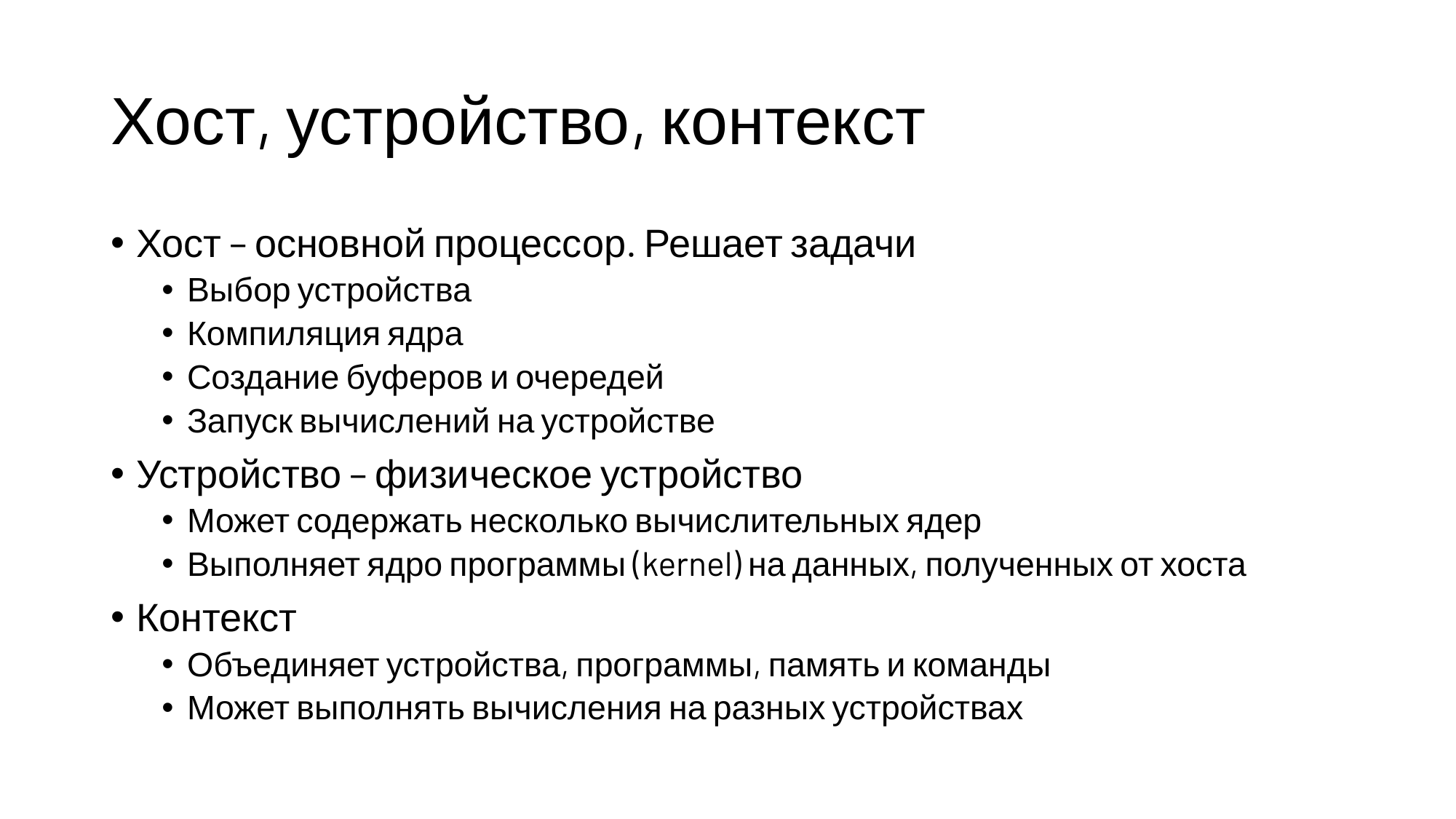

# Хост, устройство, контекст
Хост – основной процессор. Решает задачи
Выбор устройства
Компиляция ядра
Создание буферов и очередей
Запуск вычислений на устройстве
Устройство – физическое устройство
Может содержать несколько вычислительных ядер
Выполняет ядро программы (kernel) на данных, полученных от хоста
Контекст
Объединяет устройства, программы, память и команды
Может выполнять вычисления на разных устройствах